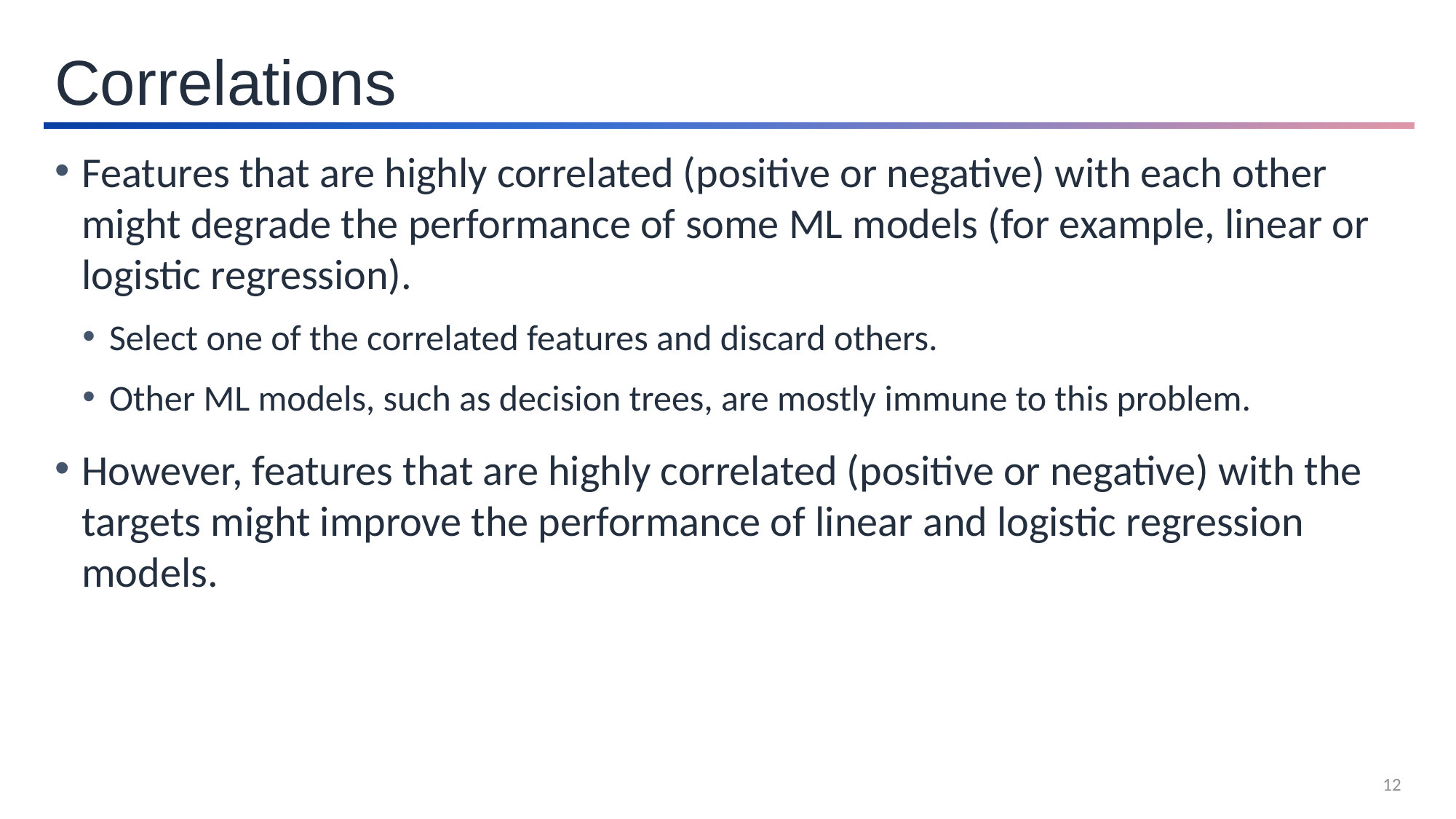

Correlations
Features that are highly correlated (positive or negative) with each other might degrade the performance of some ML models (for example, linear or logistic regression).
Select one of the correlated features and discard others.
Other ML models, such as decision trees, are mostly immune to this problem.
However, features that are highly correlated (positive or negative) with the targets might improve the performance of linear and logistic regression models.
12